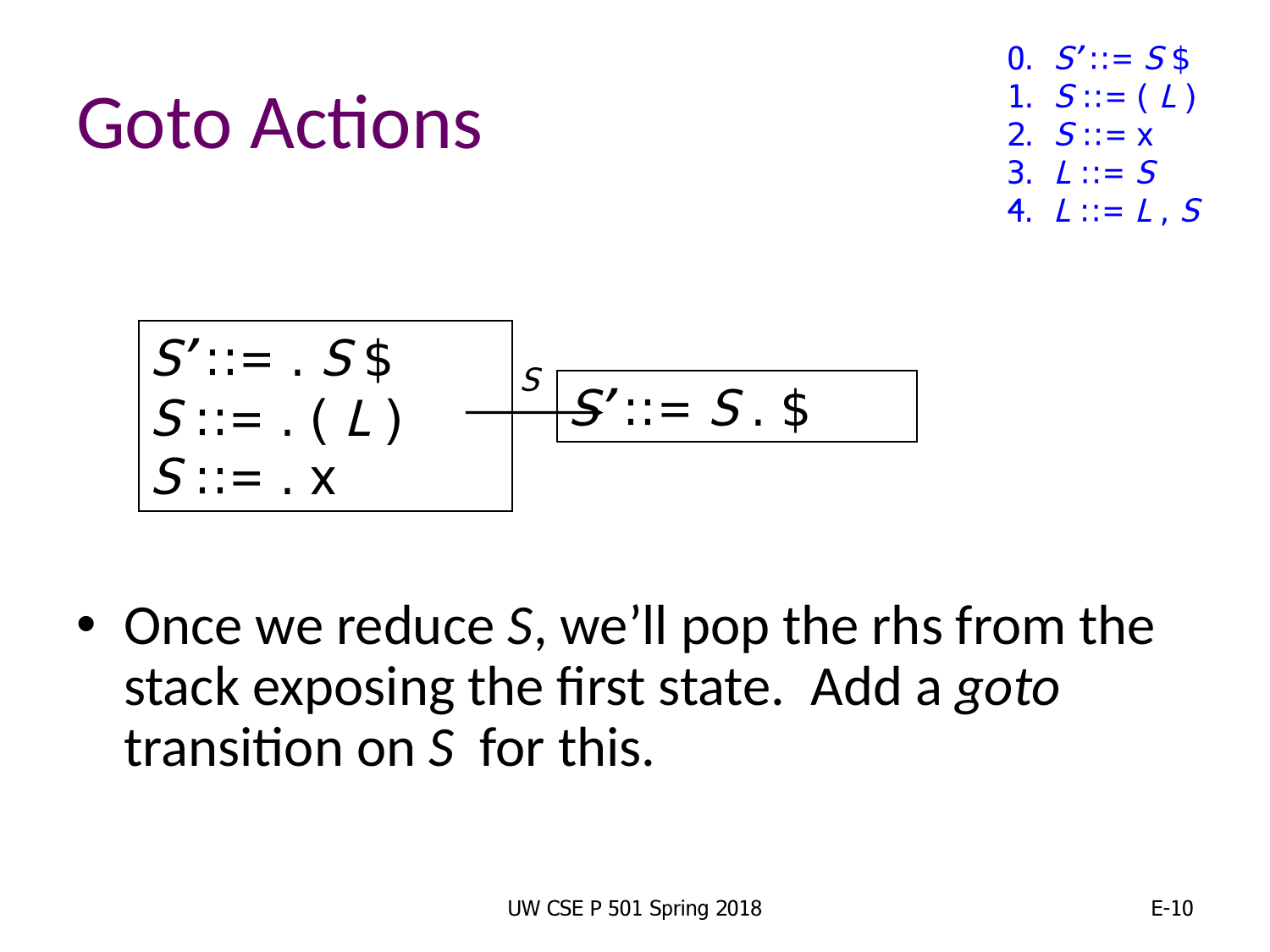

0.  S’ ::= S $
1.  S ::= ( L )
2.  S ::= x
3.  L ::= S
4.  L ::= L , S
# Goto Actions

Once we reduce S, we’ll pop the rhs from the stack exposing the first state.  Add a goto transition on S  for this.
S’ ::= . S $
S ::= . ( L )
S ::= . x
S
S’ ::= S . $

UW CSE P 501 Spring 2018
E-10